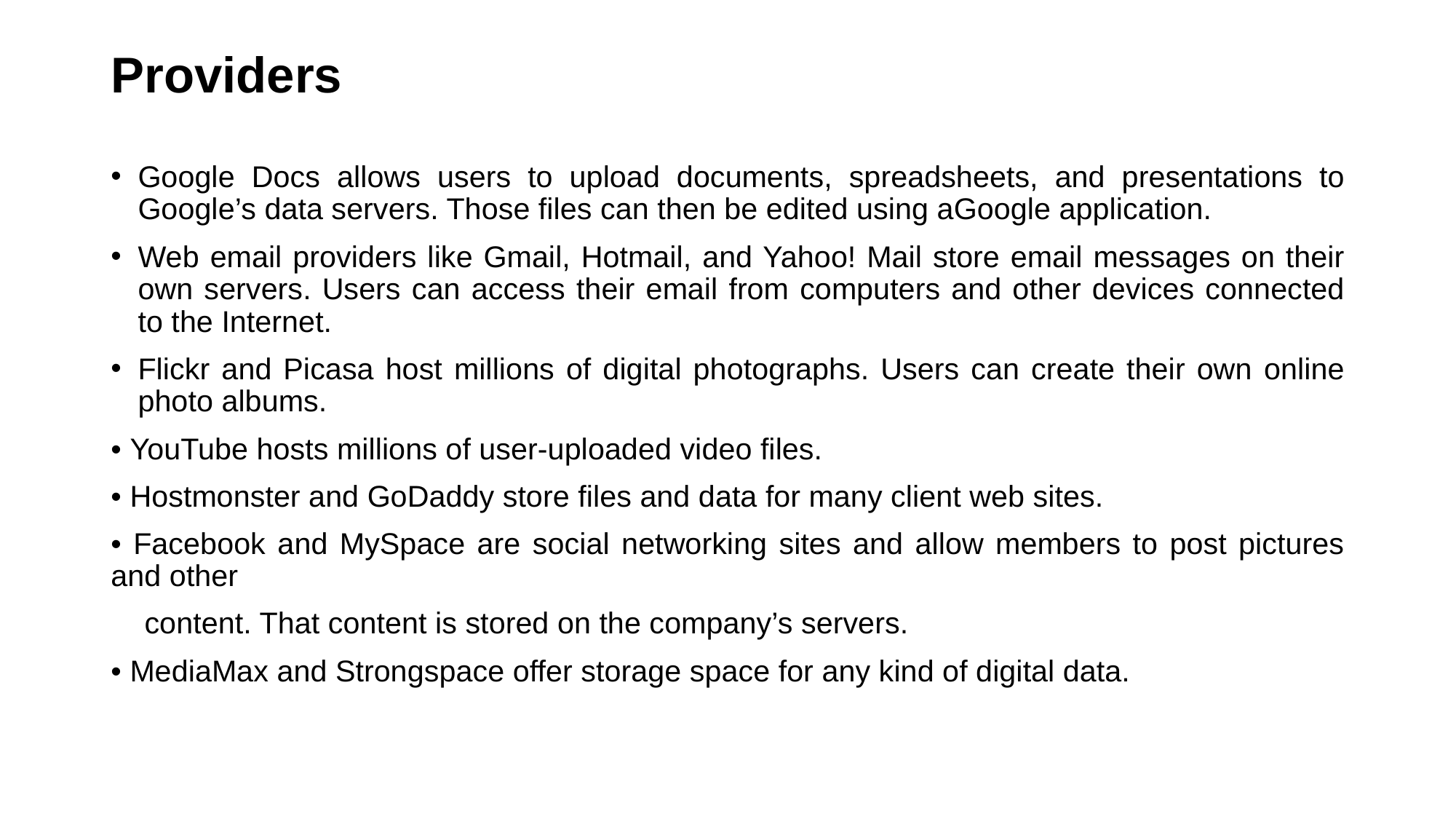

# Providers
Google Docs allows users to upload documents, spreadsheets, and presentations to Google’s data servers. Those files can then be edited using aGoogle application.
Web email providers like Gmail, Hotmail, and Yahoo! Mail store email messages on their own servers. Users can access their email from computers and other devices connected to the Internet.
Flickr and Picasa host millions of digital photographs. Users can create their own online photo albums.
• YouTube hosts millions of user-uploaded video files.
• Hostmonster and GoDaddy store files and data for many client web sites.
• Facebook and MySpace are social networking sites and allow members to post pictures and other
    content. That content is stored on the company’s servers.
• MediaMax and Strongspace offer storage space for any kind of digital data.